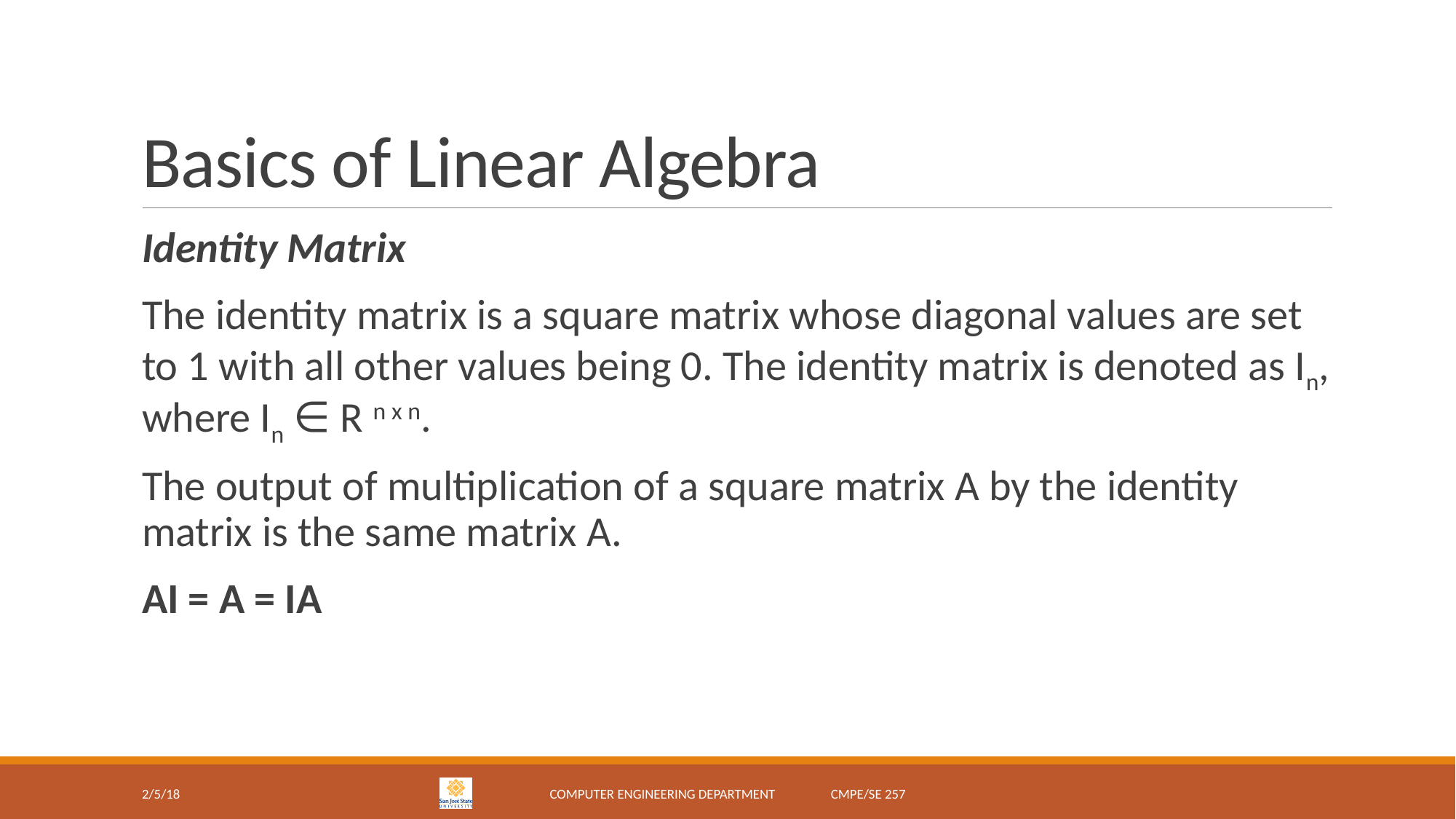

# Basics of Linear Algebra
Identity Matrix
The identity matrix is a square matrix whose diagonal values are set to 1 with all other values being 0. The identity matrix is denoted as In, where In ∈ R n x n.
The output of multiplication of a square matrix A by the identity matrix is the same matrix A.
AI = A = IA

2/5/18
Computer Engineering Department                  CMPE/SE 257